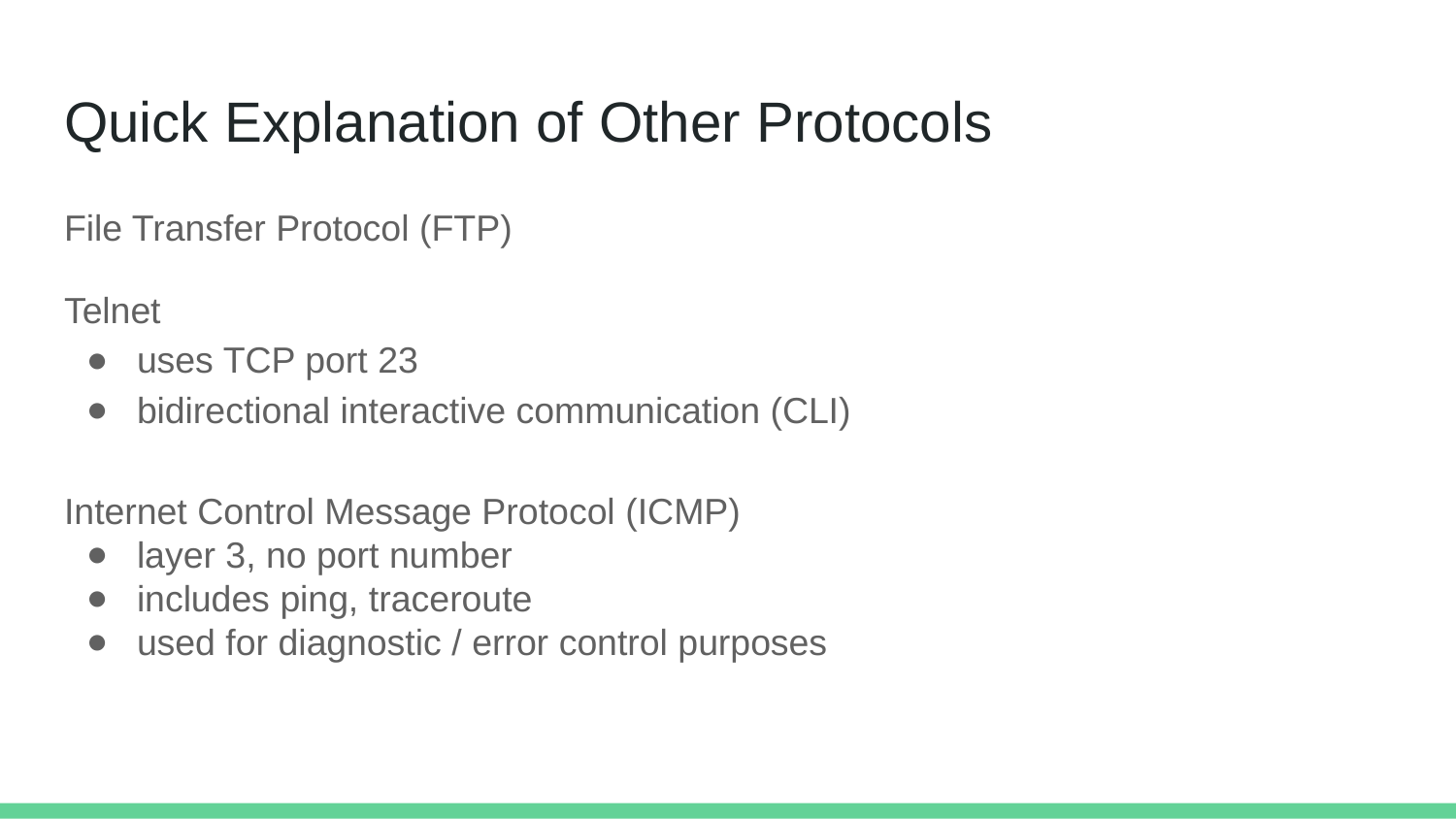

# Quick Explanation of Other Protocols
File Transfer Protocol (FTP)
Telnet
uses TCP port 23
bidirectional interactive communication (CLI)

Internet Control Message Protocol (ICMP)
layer 3, no port number
includes ping, traceroute
used for diagnostic / error control purposes